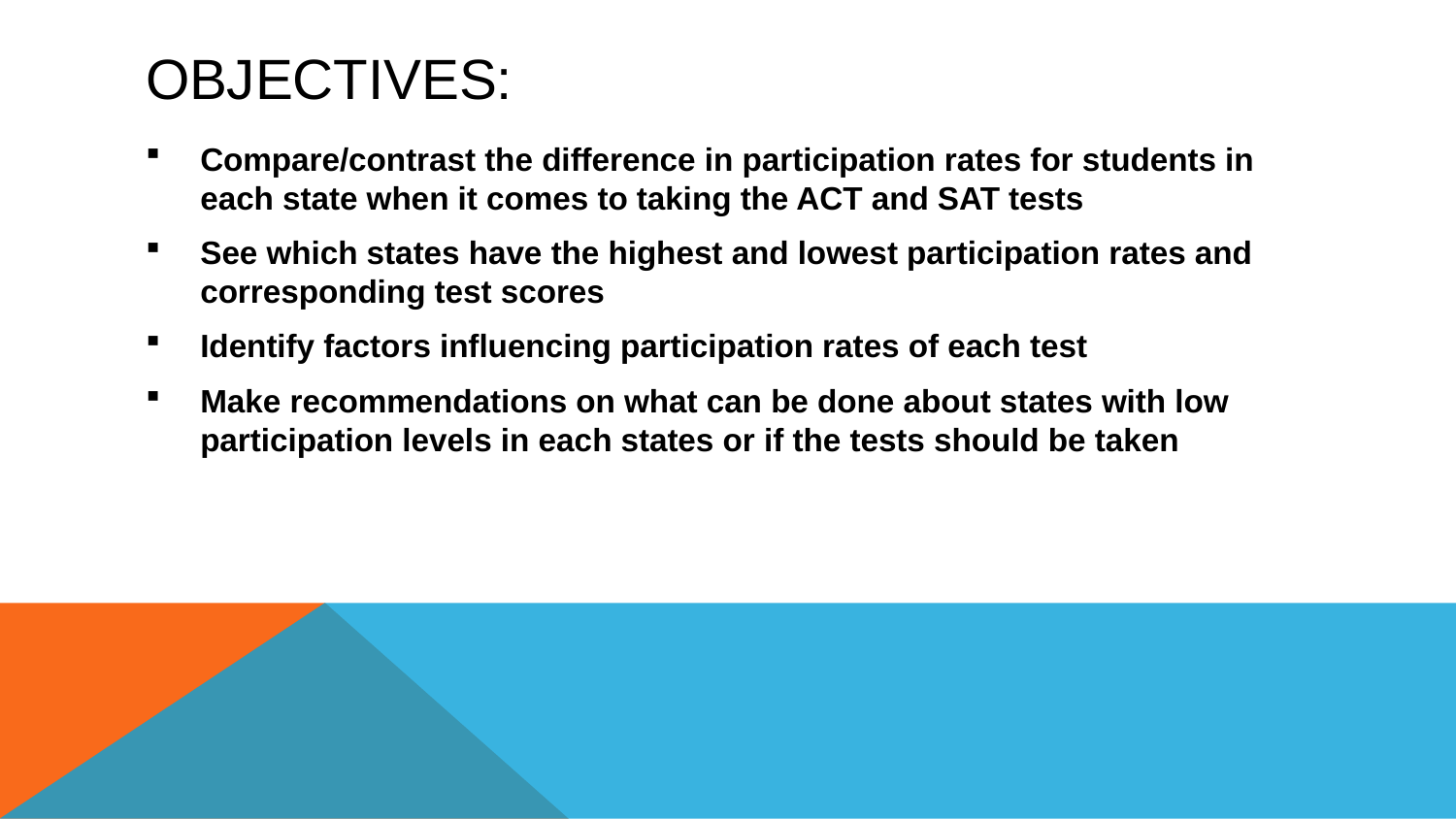

# Objectives:
Compare/contrast the difference in participation rates for students in each state when it comes to taking the ACT and SAT tests
See which states have the highest and lowest participation rates and corresponding test scores
Identify factors influencing participation rates of each test
Make recommendations on what can be done about states with low participation levels in each states or if the tests should be taken